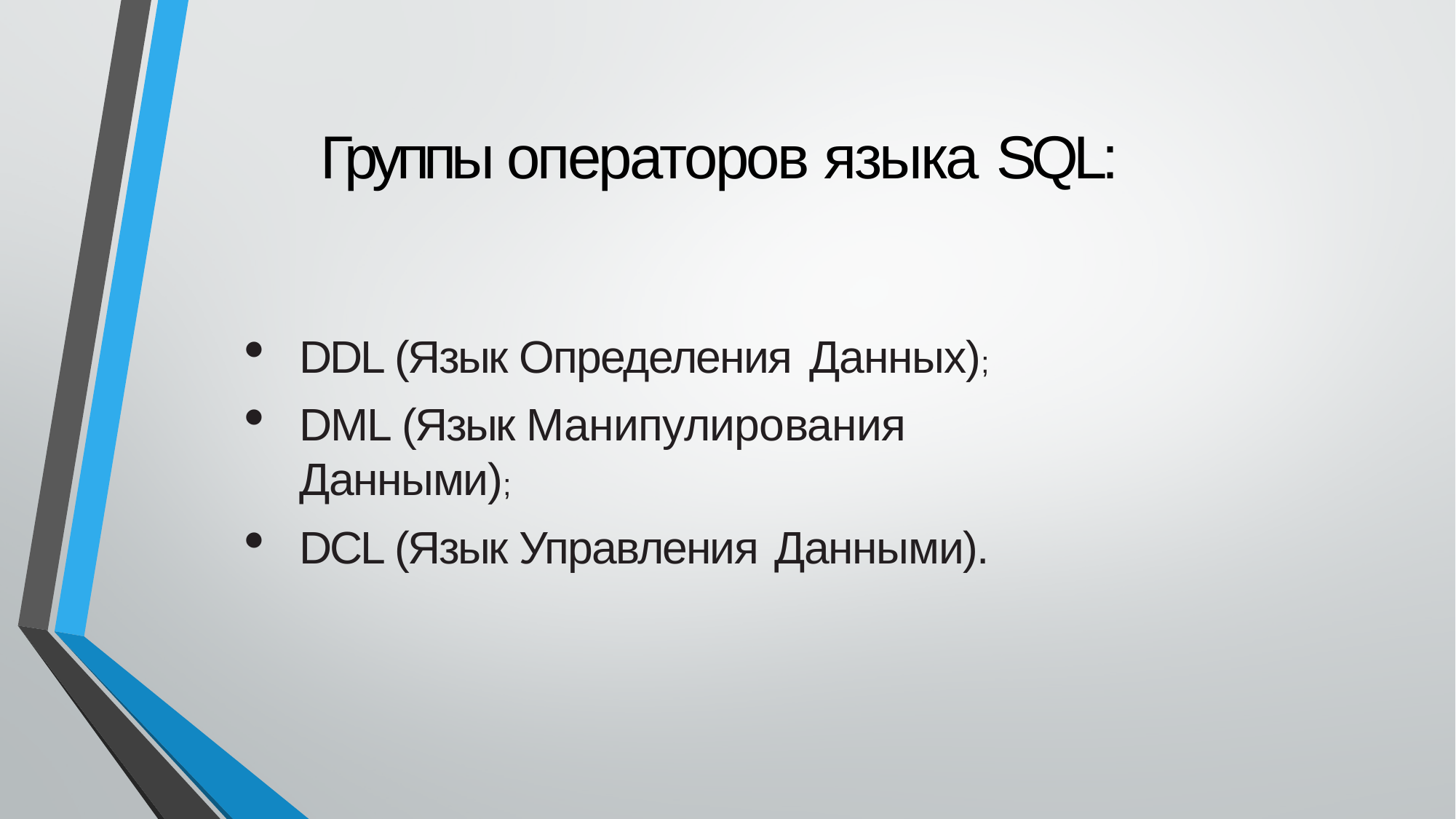

# Группы операторов языка SQL:
DDL (Язык Определения Данных);
DML (Язык Манипулирования Данными);
DCL (Язык Управления Данными).